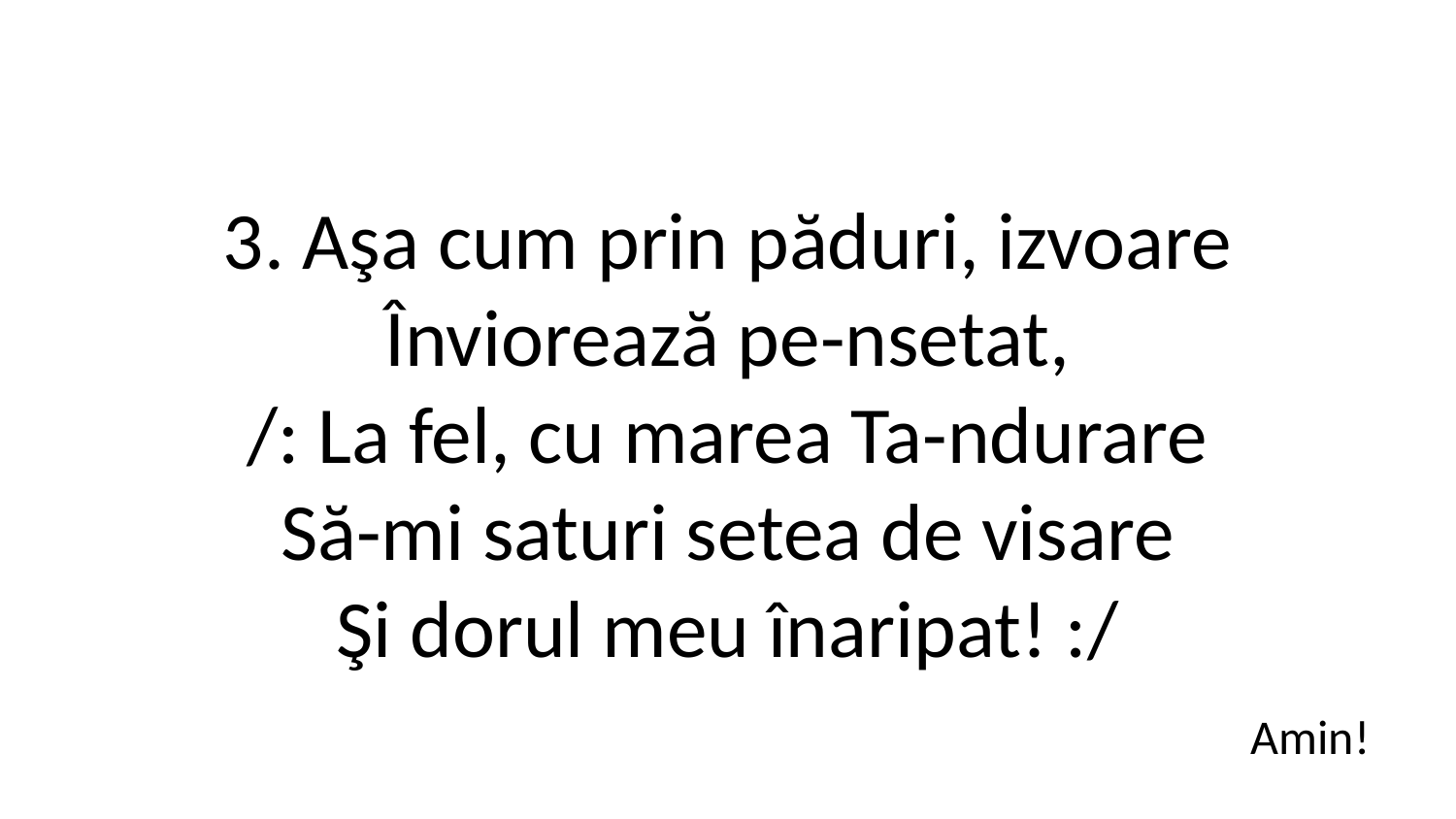

3. Aşa cum prin păduri, izvoare
Înviorează pe-nsetat,
/: La fel, cu marea Ta-ndurare
Să-mi saturi setea de visare
Şi dorul meu înaripat! :/

Amin!